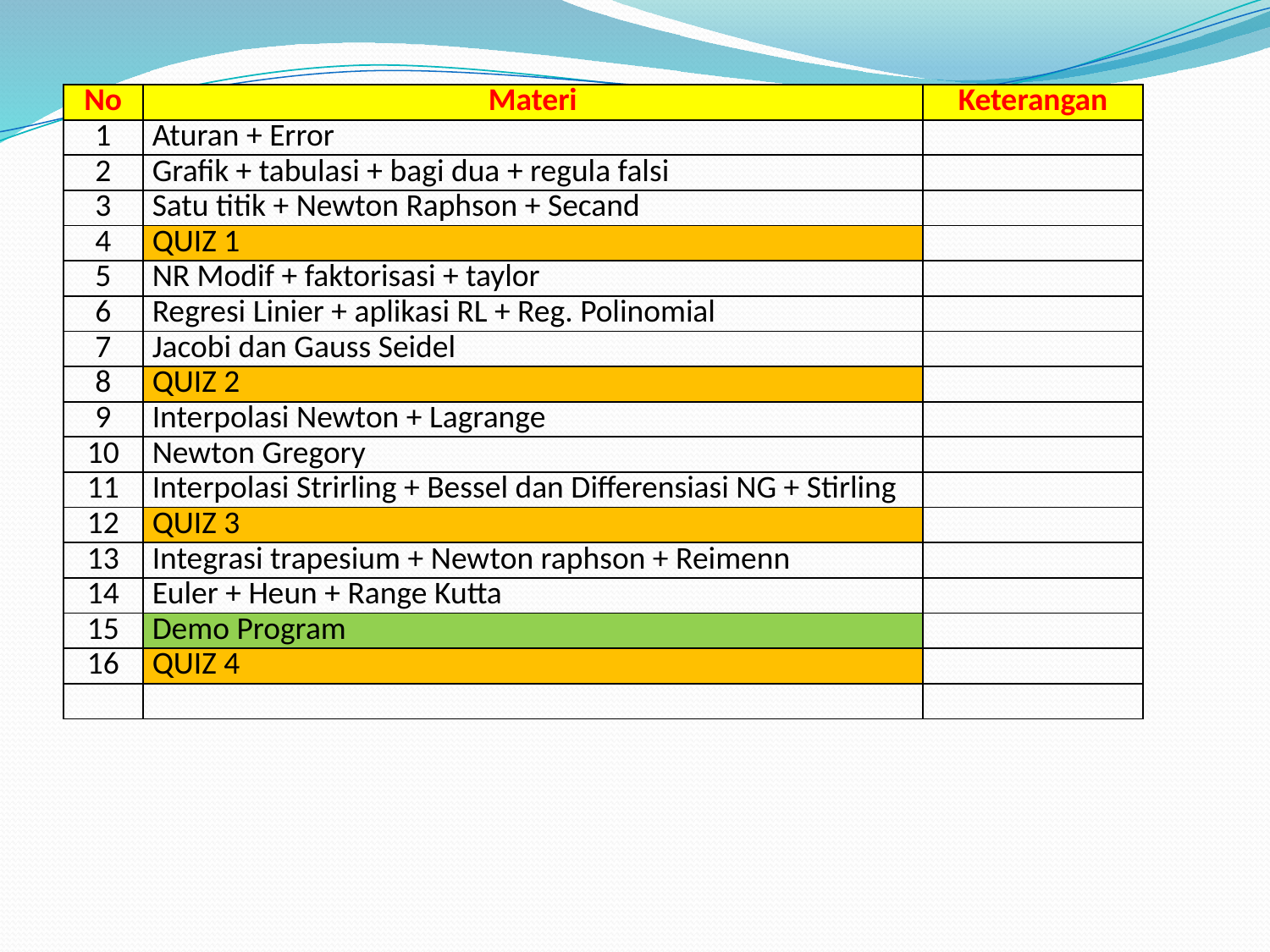

| No | Materi | Keterangan |
| --- | --- | --- |
| 1 | Aturan + Error |  |
| 2 | Grafik + tabulasi + bagi dua + regula falsi |  |
| 3 | Satu titik + Newton Raphson + Secand |  |
| 4 | QUIZ 1 |  |
| 5 | NR Modif + faktorisasi + taylor |  |
| 6 | Regresi Linier + aplikasi RL + Reg. Polinomial |  |
| 7 | Jacobi dan Gauss Seidel |  |
| 8 | QUIZ 2 |  |
| 9 | Interpolasi Newton + Lagrange |  |
| 10 | Newton Gregory |  |
| 11 | Interpolasi Strirling + Bessel dan Differensiasi NG + Stirling |  |
| 12 | QUIZ 3 |  |
| 13 | Integrasi trapesium + Newton raphson + Reimenn |  |
| 14 | Euler + Heun + Range Kutta |  |
| 15 | Demo Program |  |
| 16 | QUIZ 4 |  |
|  |  |  |
#